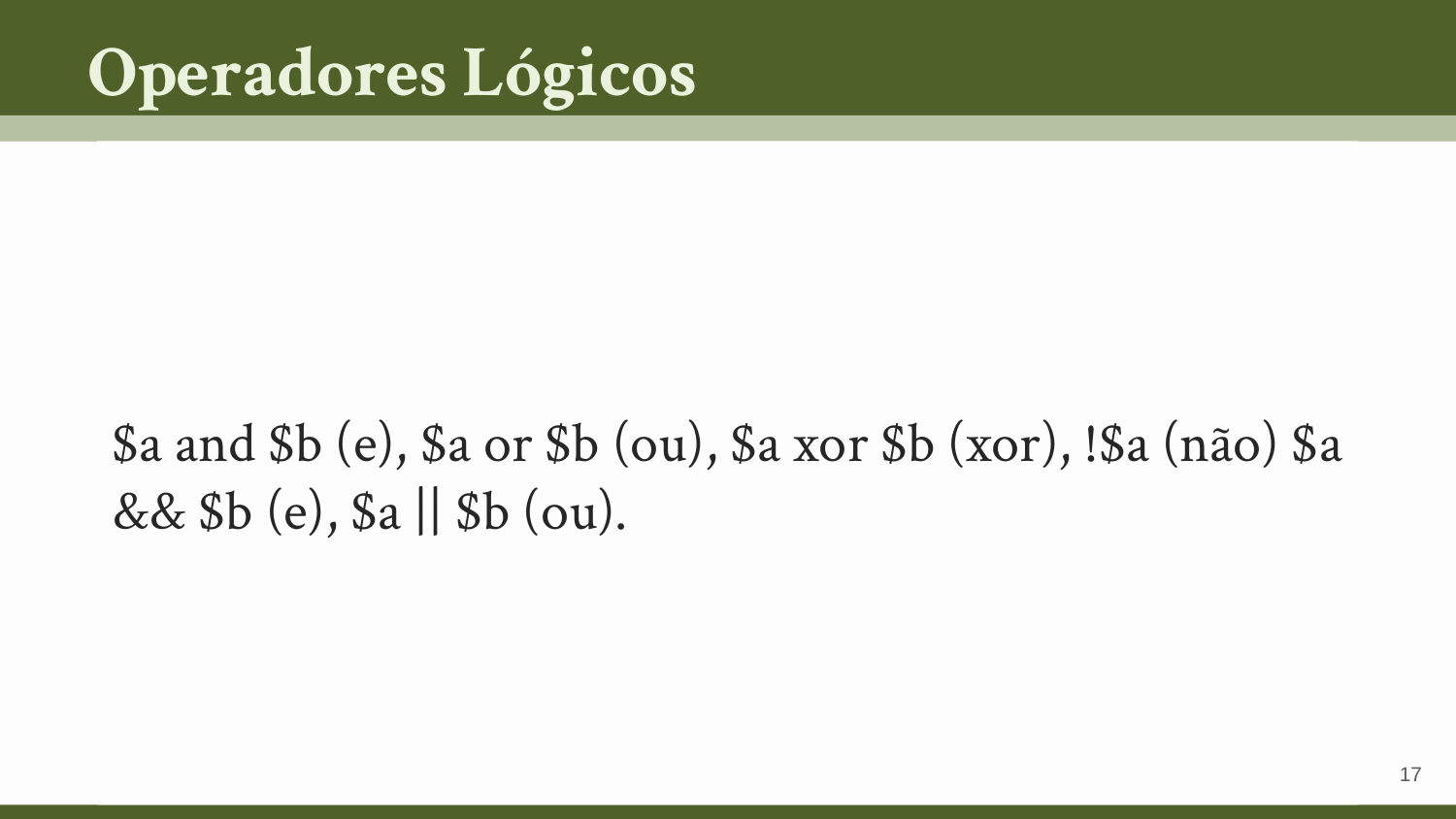

Operadores Lógicos

$a and $b (e), $a or $b (ou), $a xor $b (xor), !$a (não) $a && $b (e), $a || $b (ou).

17